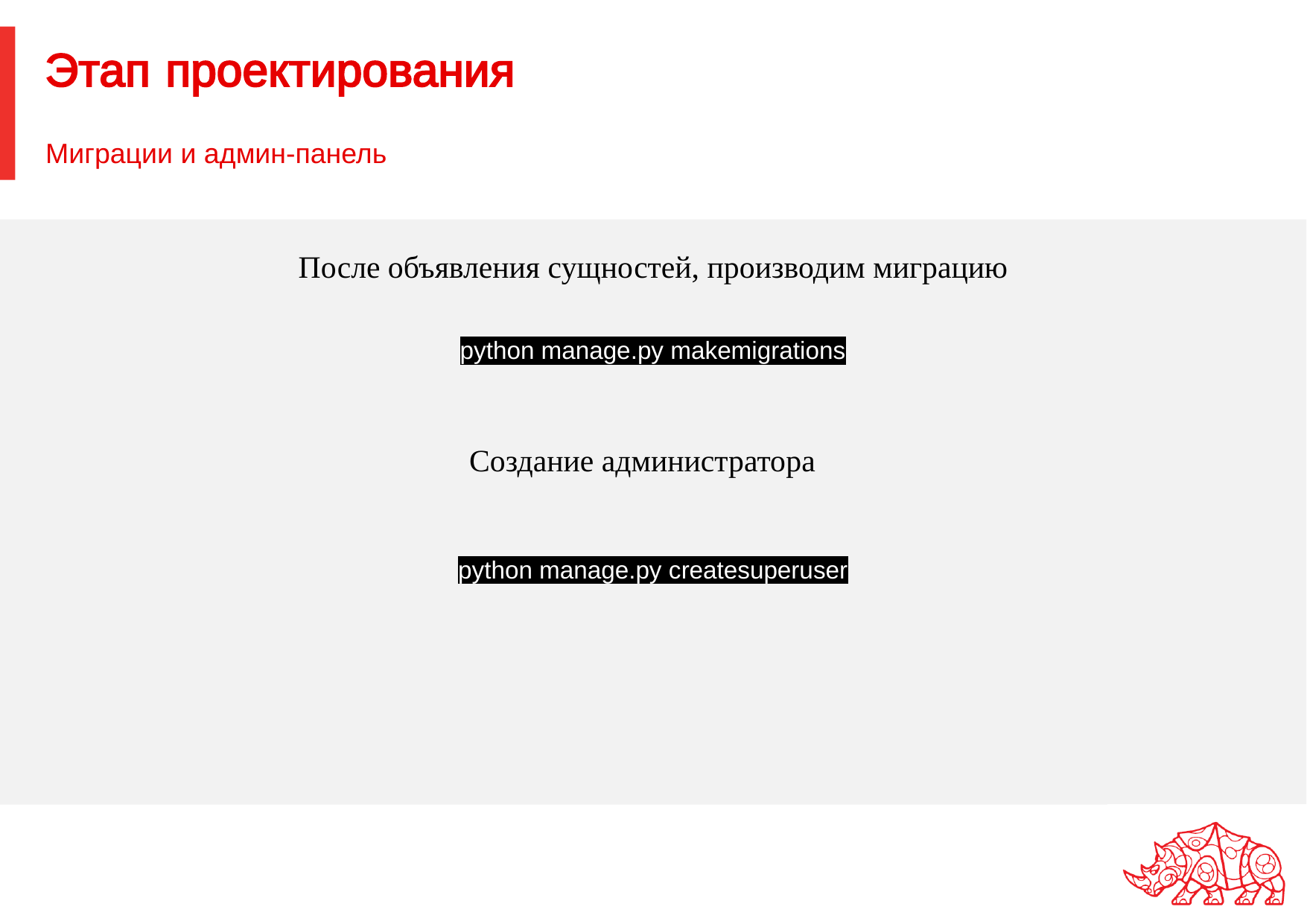

# Этап проектирования
Миграции и админ-панель
После объявления сущностей, производим миграцию
python manage.py makemigrations
Создание администратора
python manage.py createsuperuser